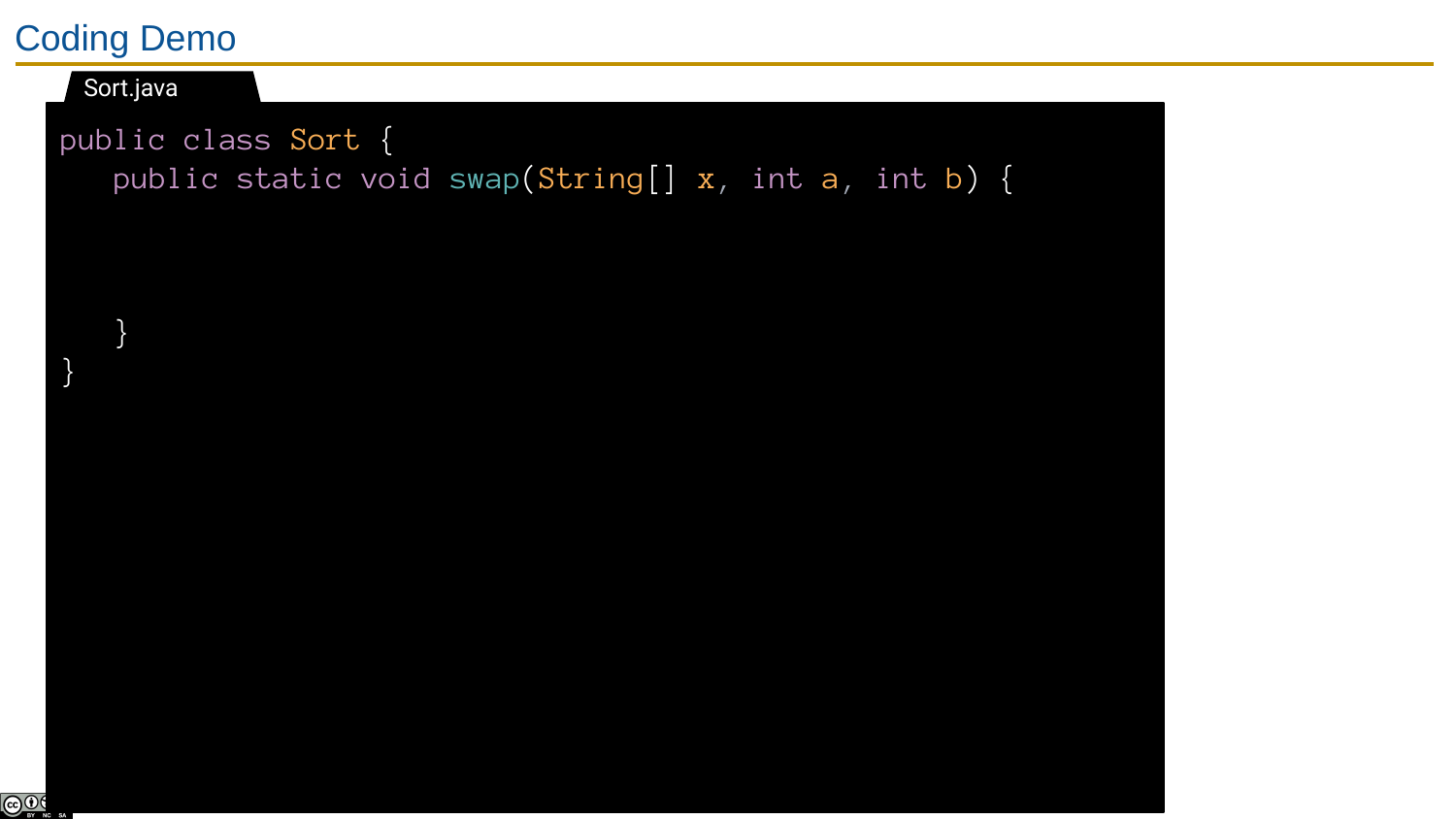

# Coding Demo
Sort.java
public class Sort {
   public static void swap(String[] x, int a, int b) {

   }
}